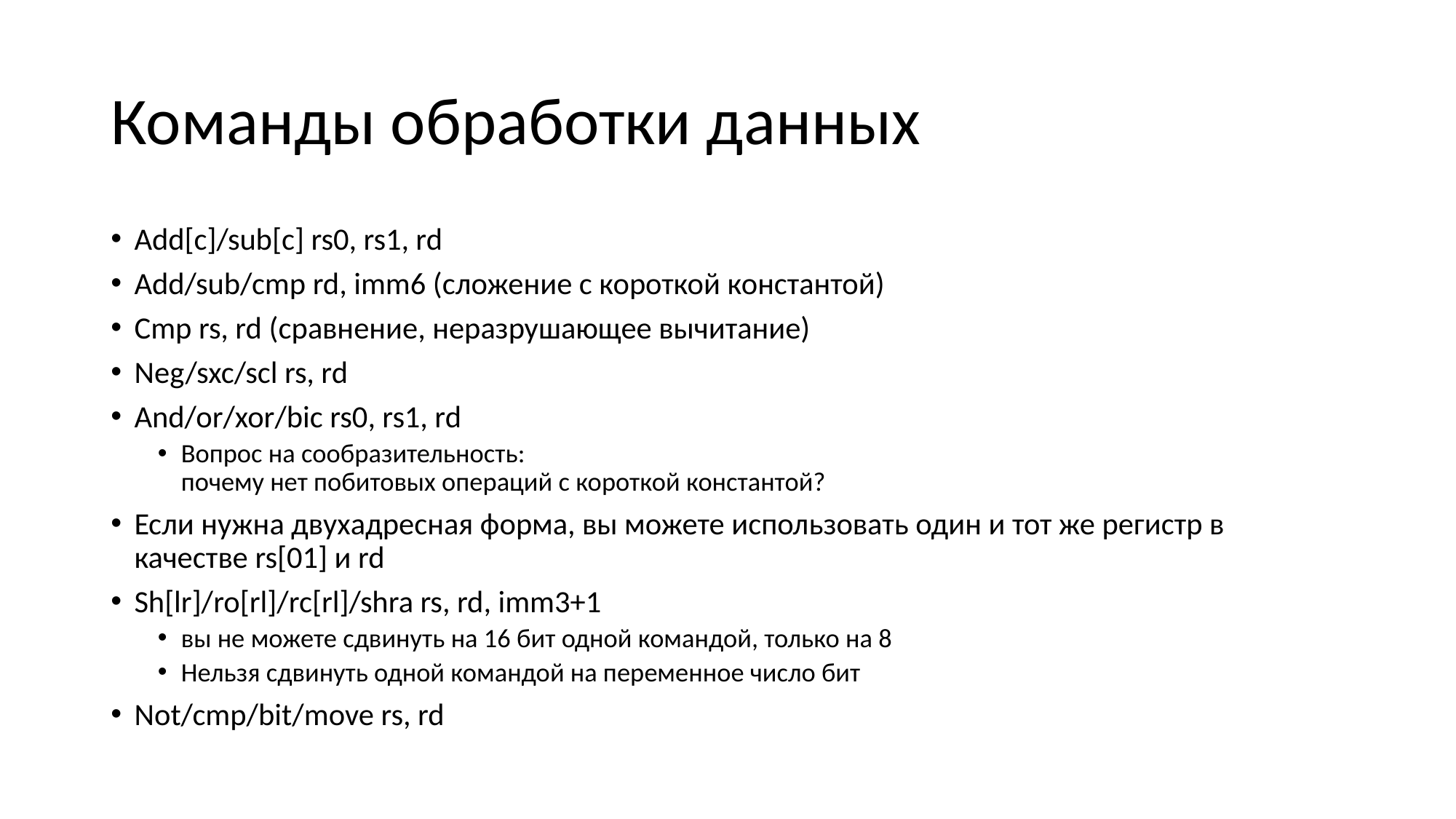

# Команды обработки данных
Add[c]/sub[c] rs0, rs1, rd
Add/sub/cmp rd, imm6 (сложение с короткой константой)
Cmp rs, rd (сравнение, неразрушающее вычитание)
Neg/sxc/scl rs, rd
And/or/xor/bic rs0, rs1, rd
Вопрос на сообразительность:
почему нет побитовых операций с короткой константой?
Если нужна двухадресная форма, вы можете использовать один и тот же регистр в качестве rs[01] и rd
Sh[lr]/ro[rl]/rc[rl]/shra rs, rd, imm3+1
вы не можете сдвинуть на 16 бит одной командой, только на 8
Нельзя сдвинуть одной командой на переменное число бит
Not/cmp/bit/move rs, rd